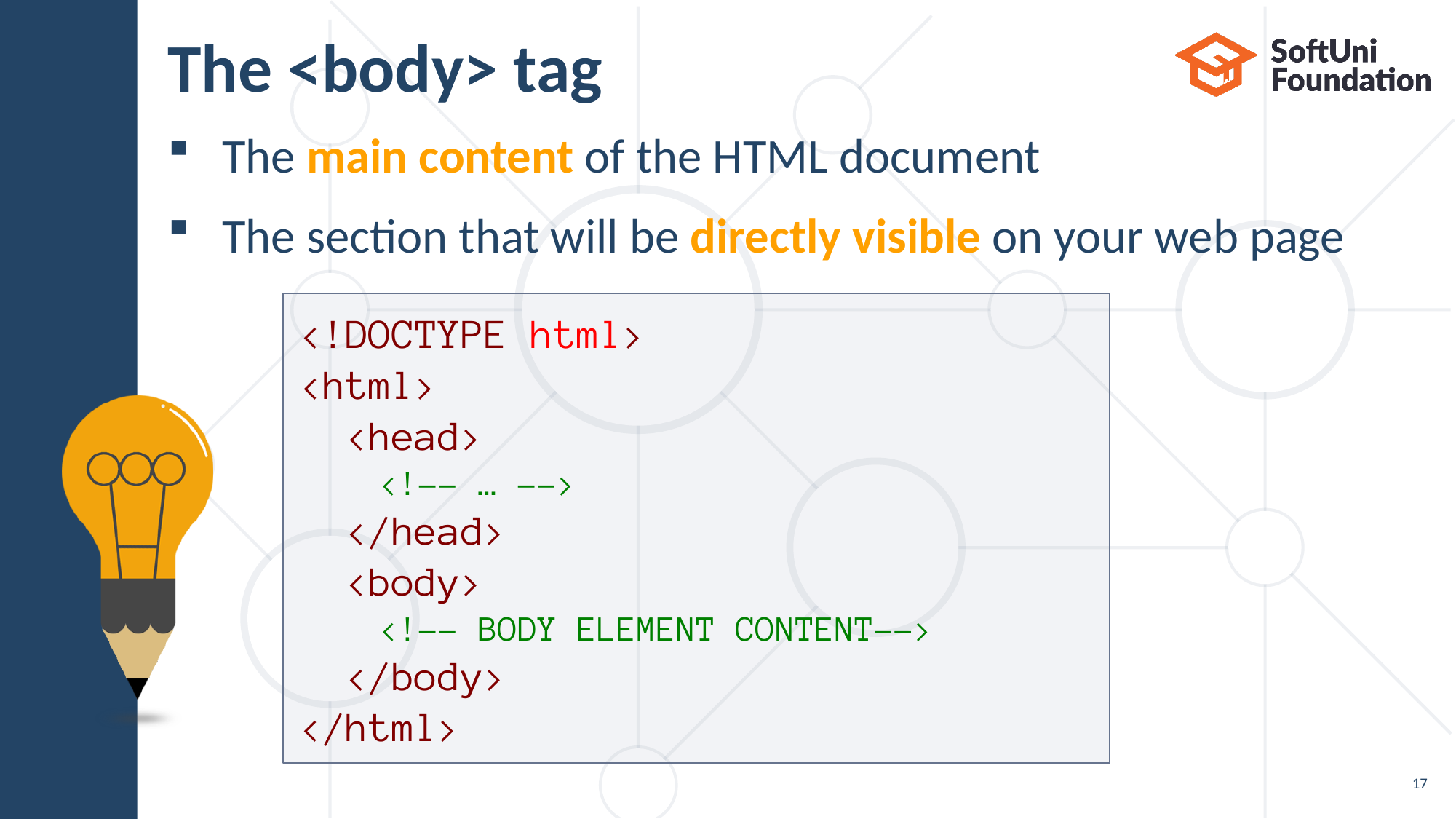

# The <body> tag
The main content of the HTML document
The section that will be directly visible on your web page

<!DOCTYPE html>
<html>
  <head>
    <!-- … -->
  </head>
  <body>
    <!-- BODY ELEMENT CONTENT-->
  </body>
</html>
17